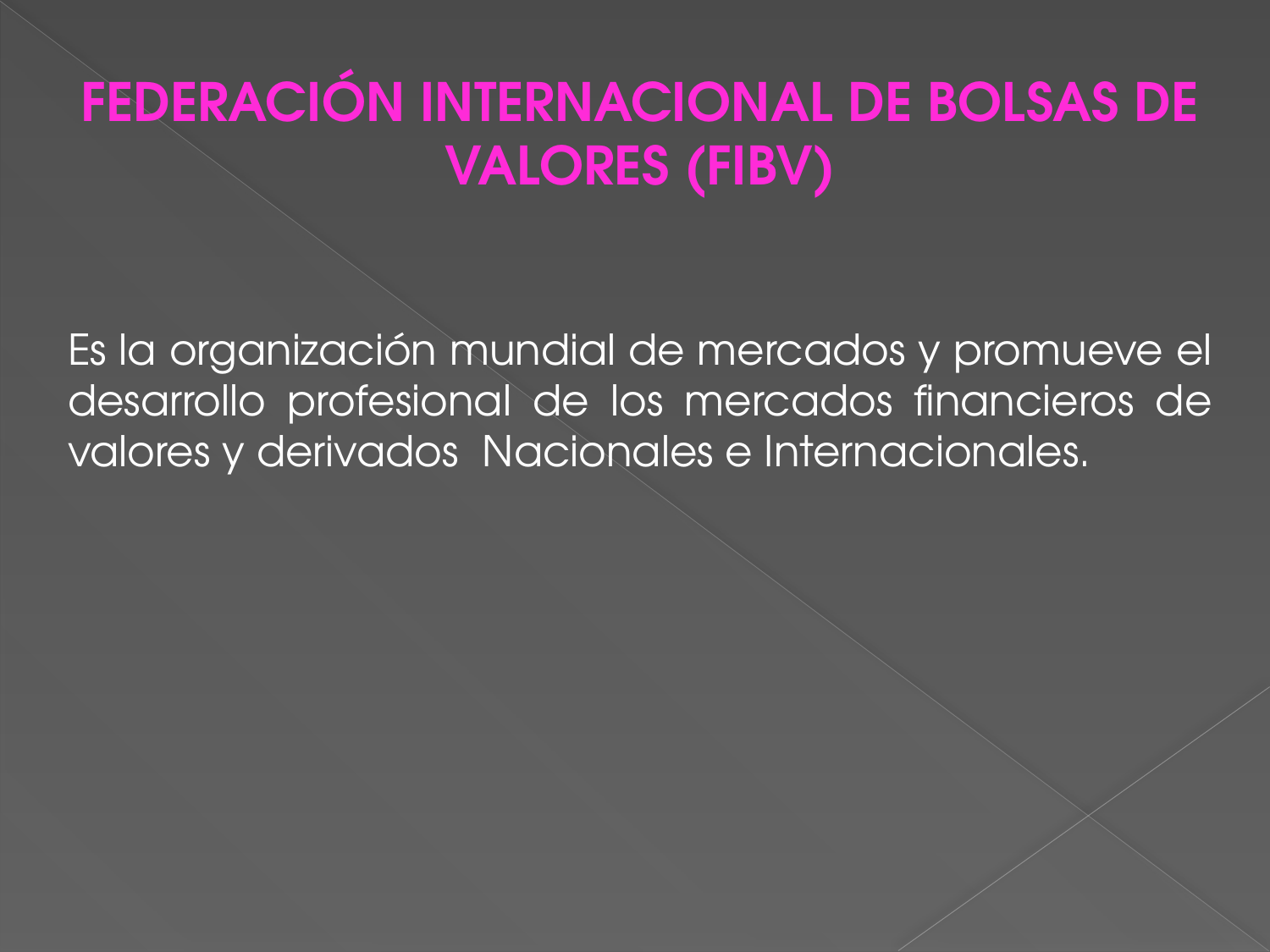

FEDERACIÓN INTERNACIONAL DE BOLSAS DE VALORES (FIBV)

Es la organización mundial de mercados y promueve el desarrollo profesional de los mercados financieros de valores y derivados  Nacionales e Internacionales.